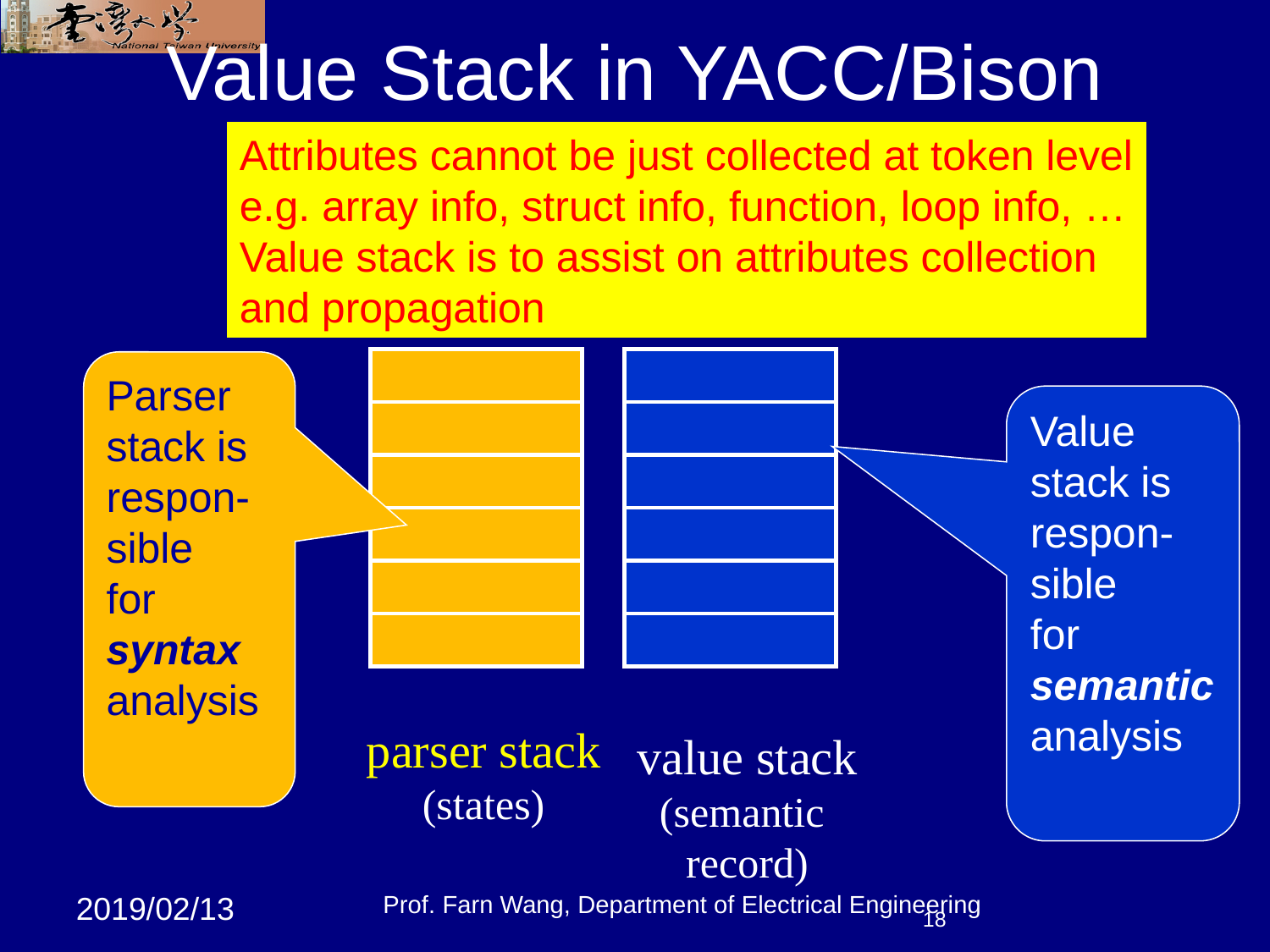

# Value Stack in YACC/Bison

Attributes cannot be just collected at token level
e.g. array info, struct info, function, loop info, …
Value stack is to assist on attributes collection
and propagation

Parser stack is respon-sible
for
syntax analysis
Value
stack is respon-sible
for
semantic analysis

parser stack
(states)
value stack
(semantic
record)
Prof. Farn Wang, Department of Electrical Engineering
18